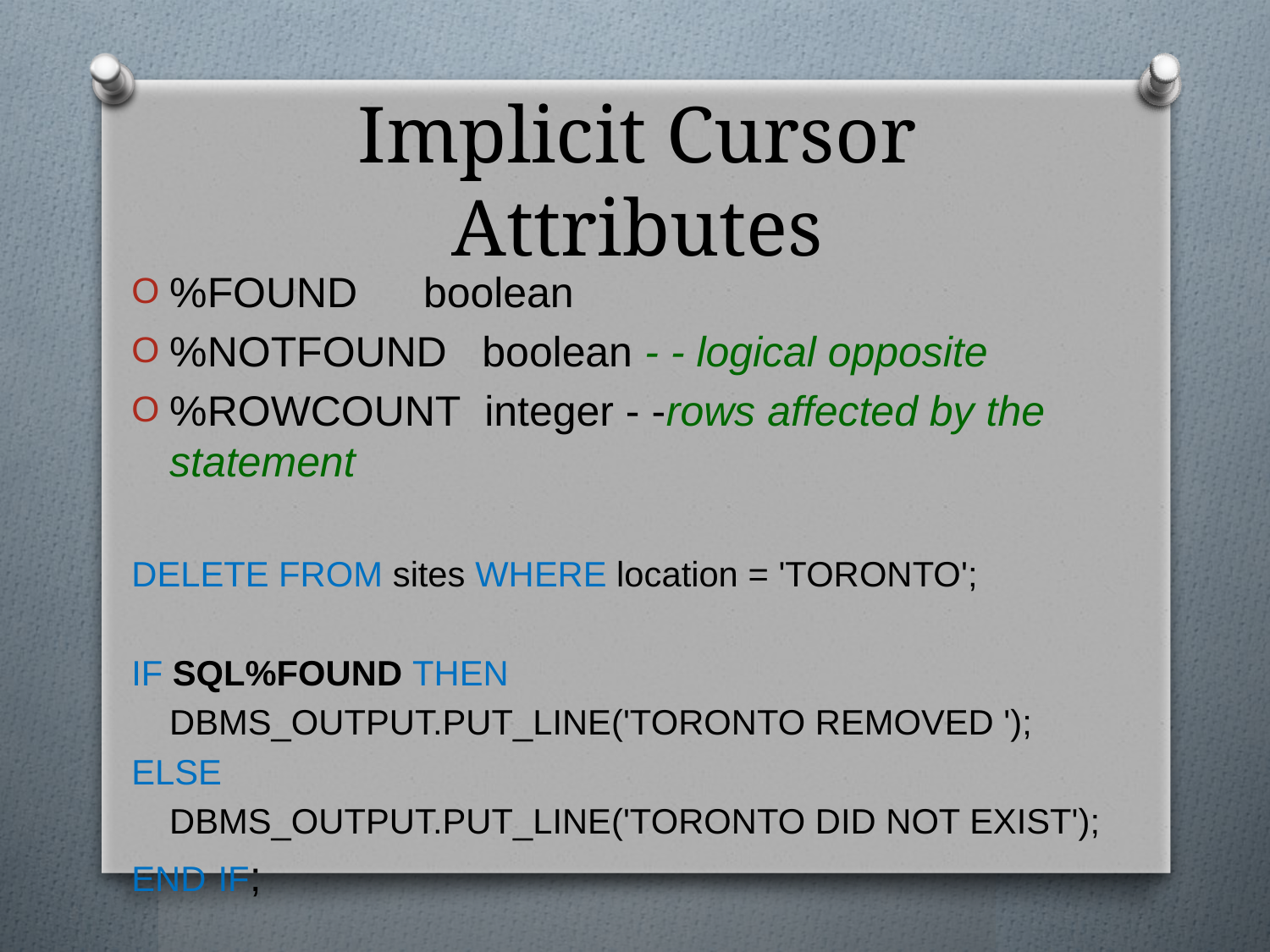

# Implicit Cursor Attributes
%found	boolean
%notfound   boolean - - logical opposite
%rowcount  integer - -rows affected by the statement

DELETE FROM sites WHERE location = 'TORONTO';

IF SQL%FOUND THEN
	DBMS_OUTPUT.PUT_LINE('TORONTO REMOVED ');
ELSE
	DBMS_OUTPUT.PUT_LINE('TORONTO DID NOT EXIST');
END IF;